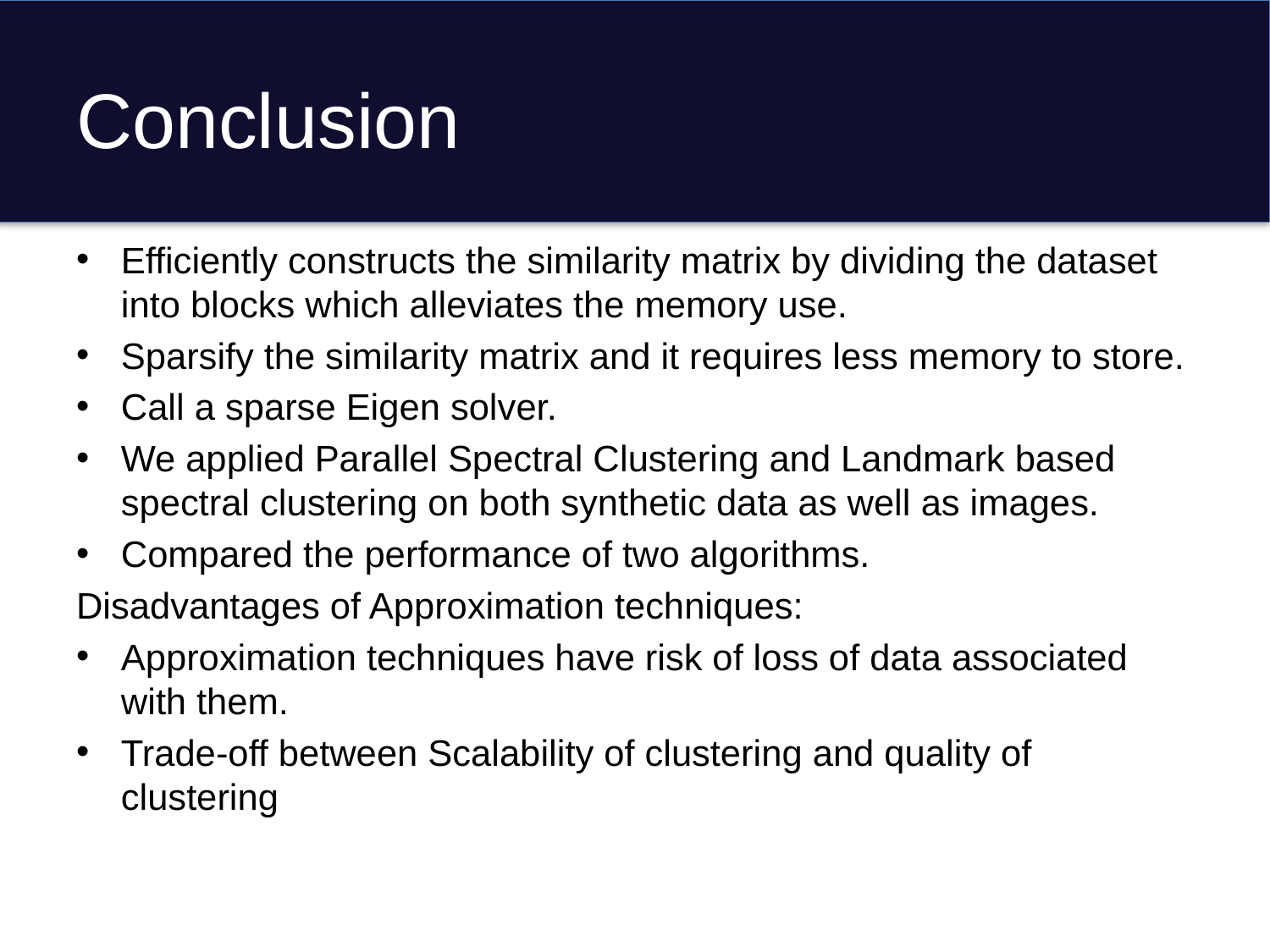

# Conclusion
Efficiently constructs the similarity matrix by dividing the dataset into blocks which alleviates the memory use.
Sparsify the similarity matrix and it requires less memory to store.
Call a sparse Eigen solver.
We applied Parallel Spectral Clustering and Landmark based spectral clustering on both synthetic data as well as images.
Compared the performance of two algorithms.
Disadvantages of Approximation techniques:
Approximation techniques have risk of loss of data associated with them.
Trade-off between Scalability of clustering and quality of clustering